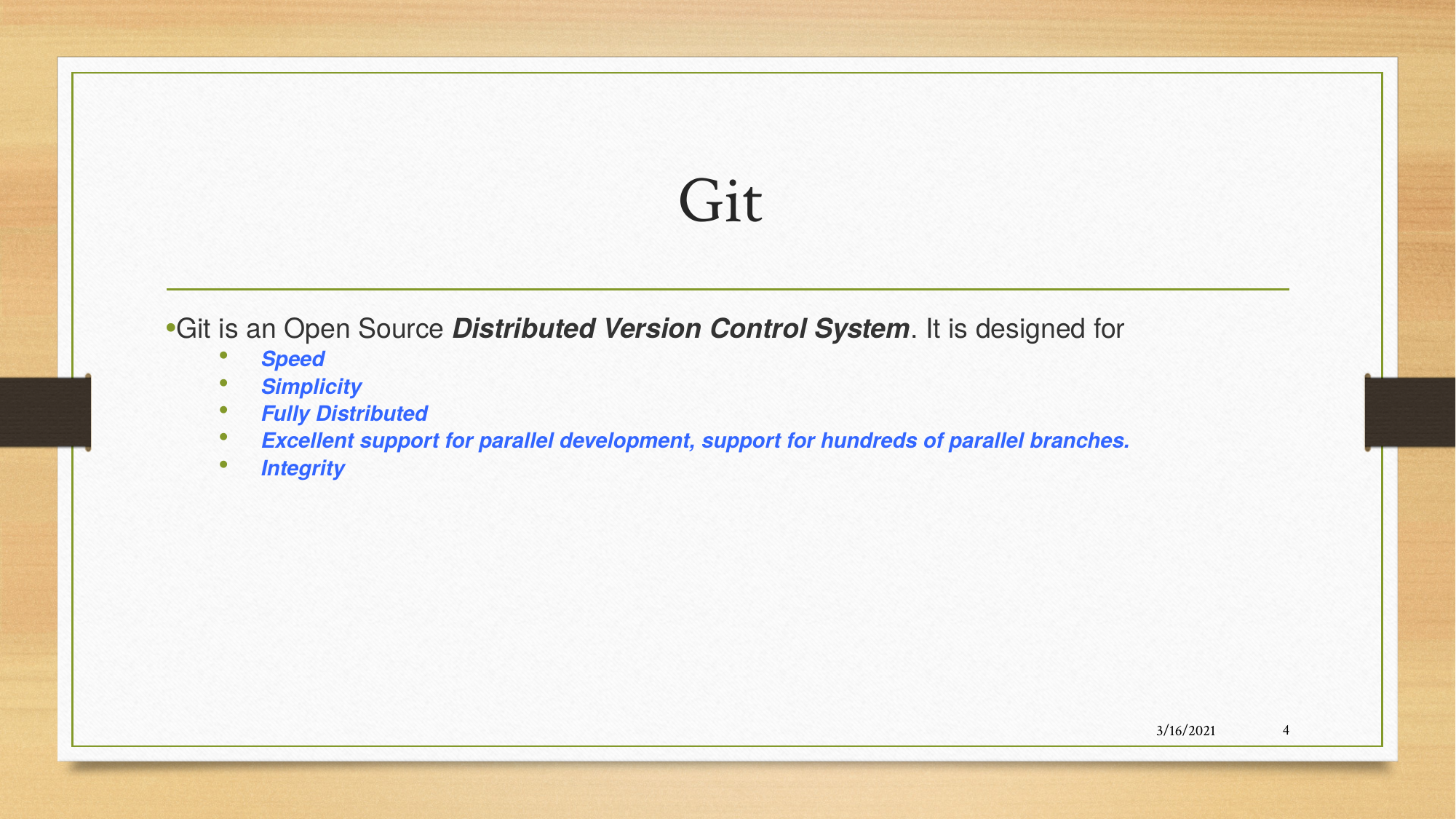

# Git
Git is an Open Source Distributed Version Control System. It is designed for
Speed
Simplicity
Fully Distributed
Excellent support for parallel development, support for hundreds of parallel branches.
Integrity

3/16/2021
4